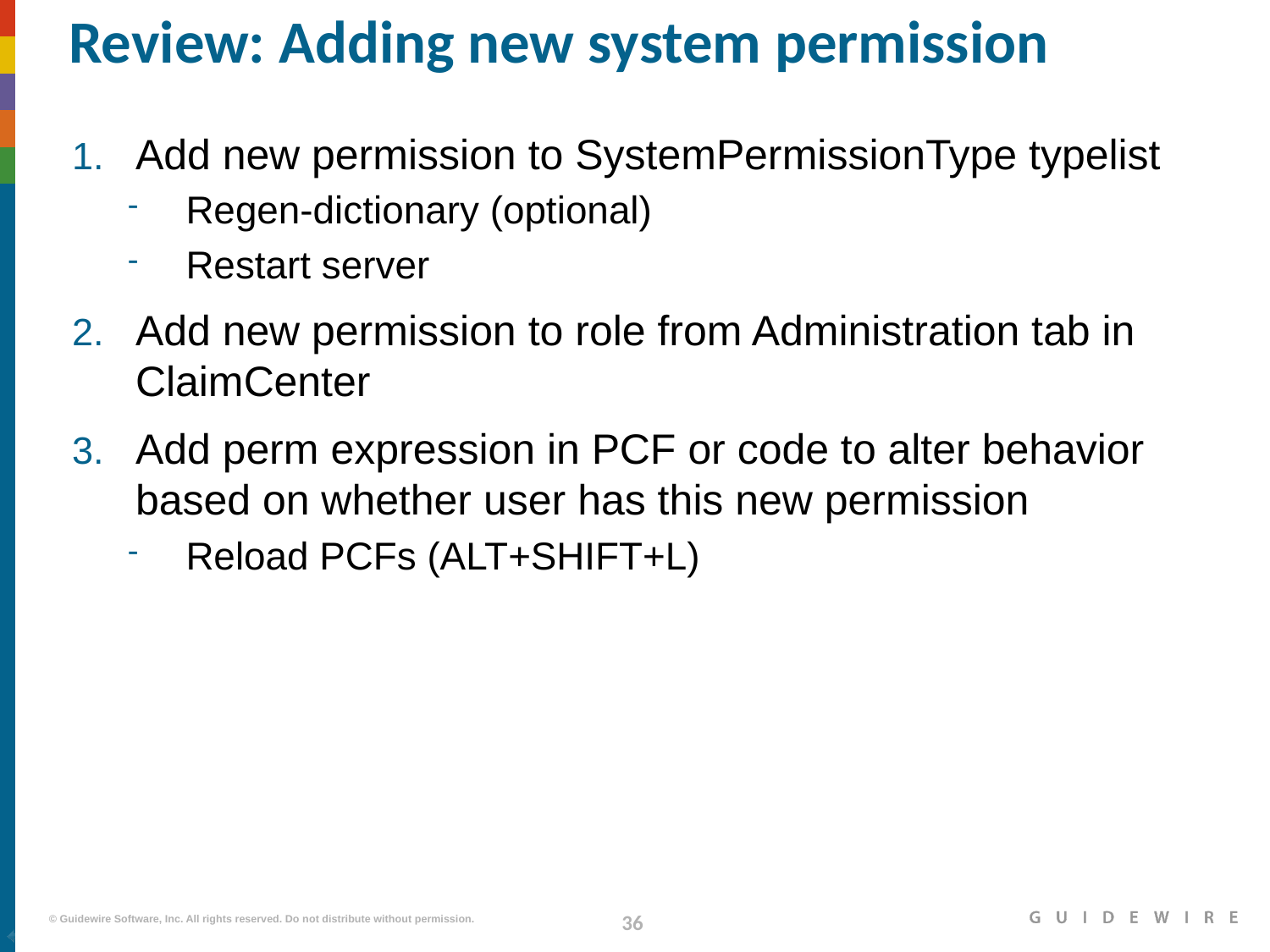

# Review: Adding new system permission
Add new permission to SystemPermissionType typelist
Regen-dictionary (optional)
Restart server
Add new permission to role from Administration tab in ClaimCenter
Add perm expression in PCF or code to alter behavior based on whether user has this new permission
Reload PCFs (ALT+SHIFT+L)